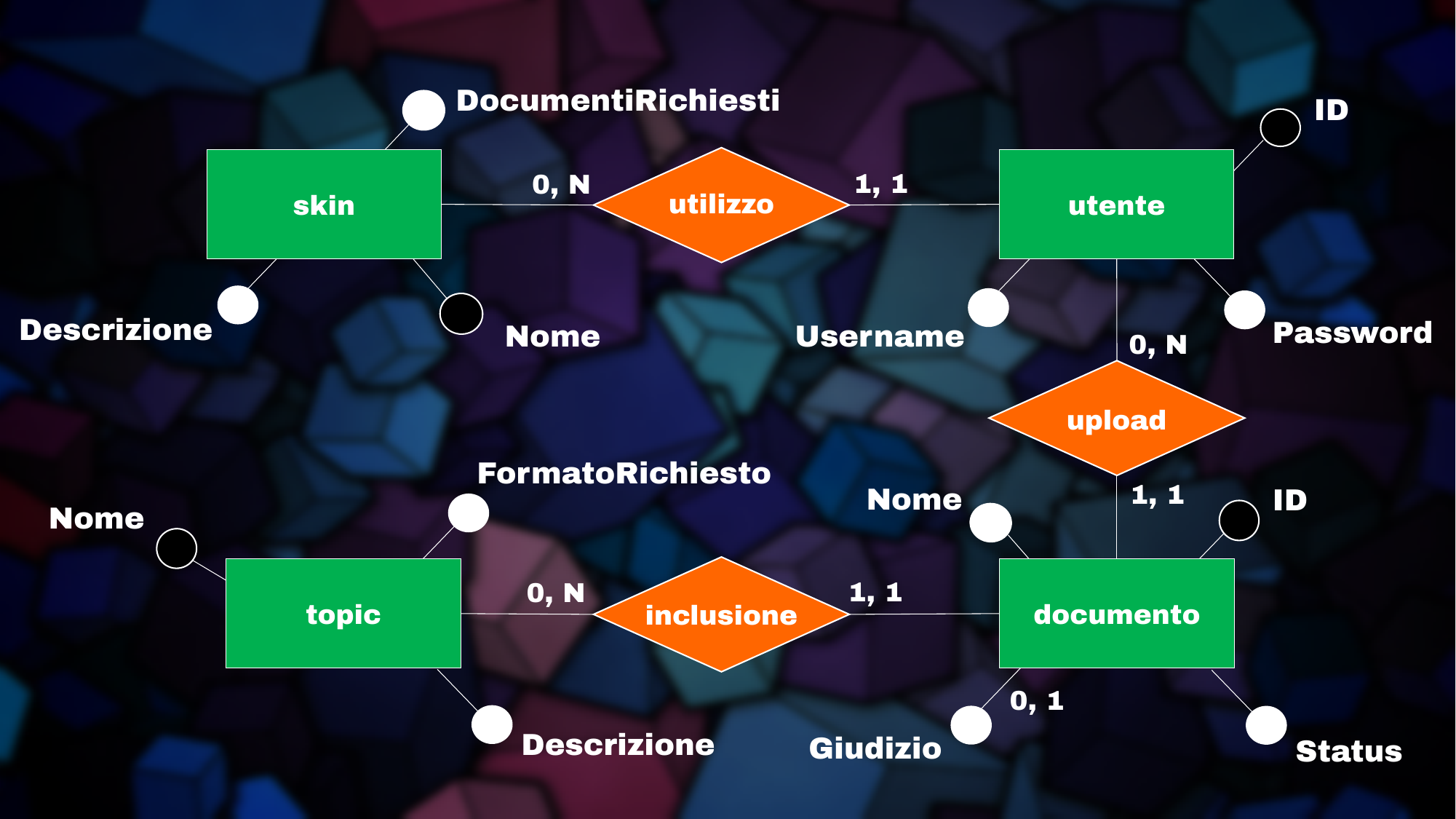

DocumentiRichiesti
ID

utilizzo

skin

utente

1, 1
0, N

Descrizione
Password
Nome
Username
0, N

upload
FormatoRichiesto
1, 1
Nome
ID
Nome

inclusione

topic

documento

1, 1
0, N

0, 1
Descrizione
Giudizio
Status